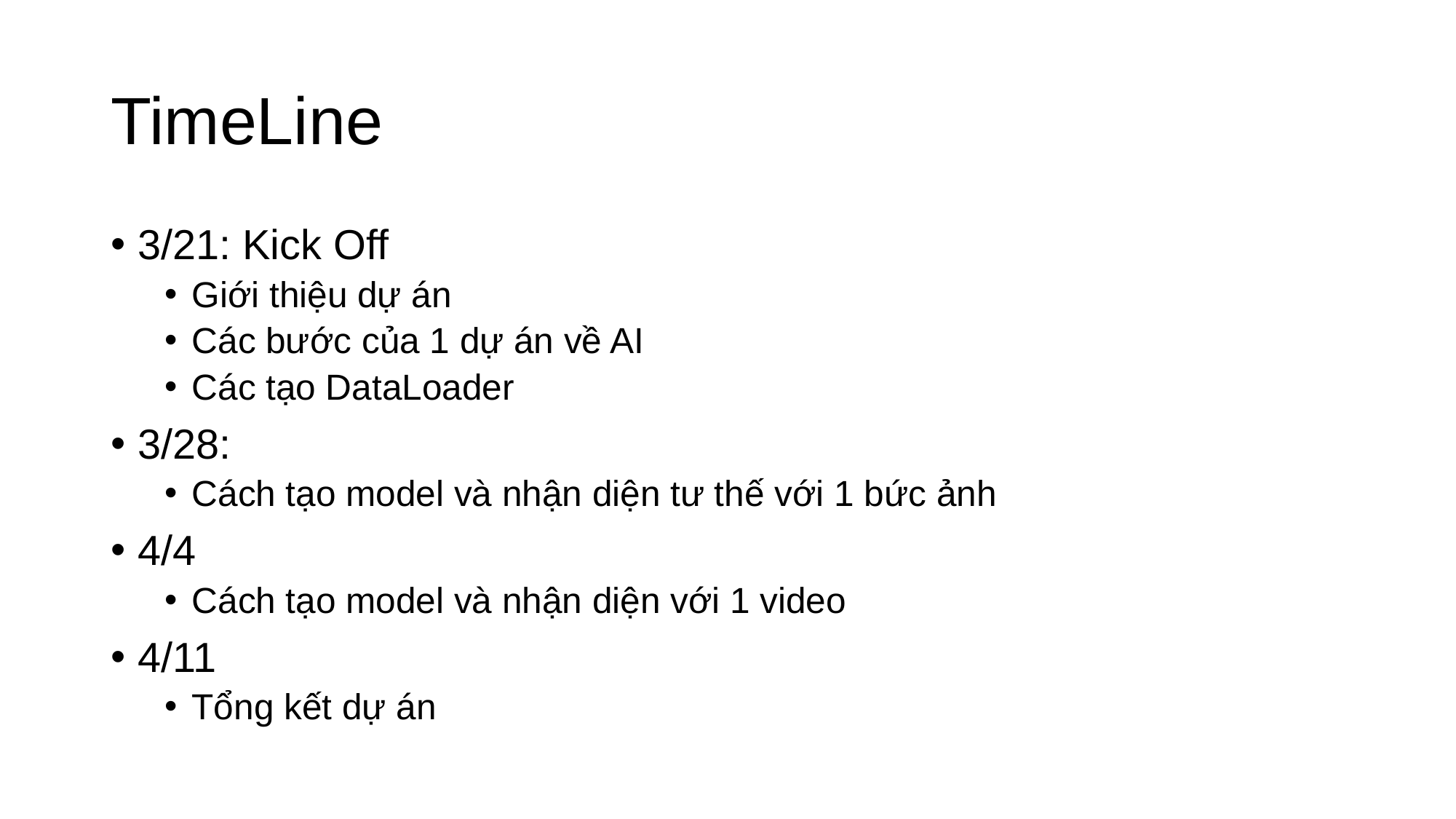

# TimeLine
3/21: Kick Off
Giới thiệu dự án
Các bước của 1 dự án về AI
Các tạo DataLoader
3/28:
Cách tạo model và nhận diện tư thế với 1 bức ảnh
4/4
Cách tạo model và nhận diện với 1 video
4/11
Tổng kết dự án